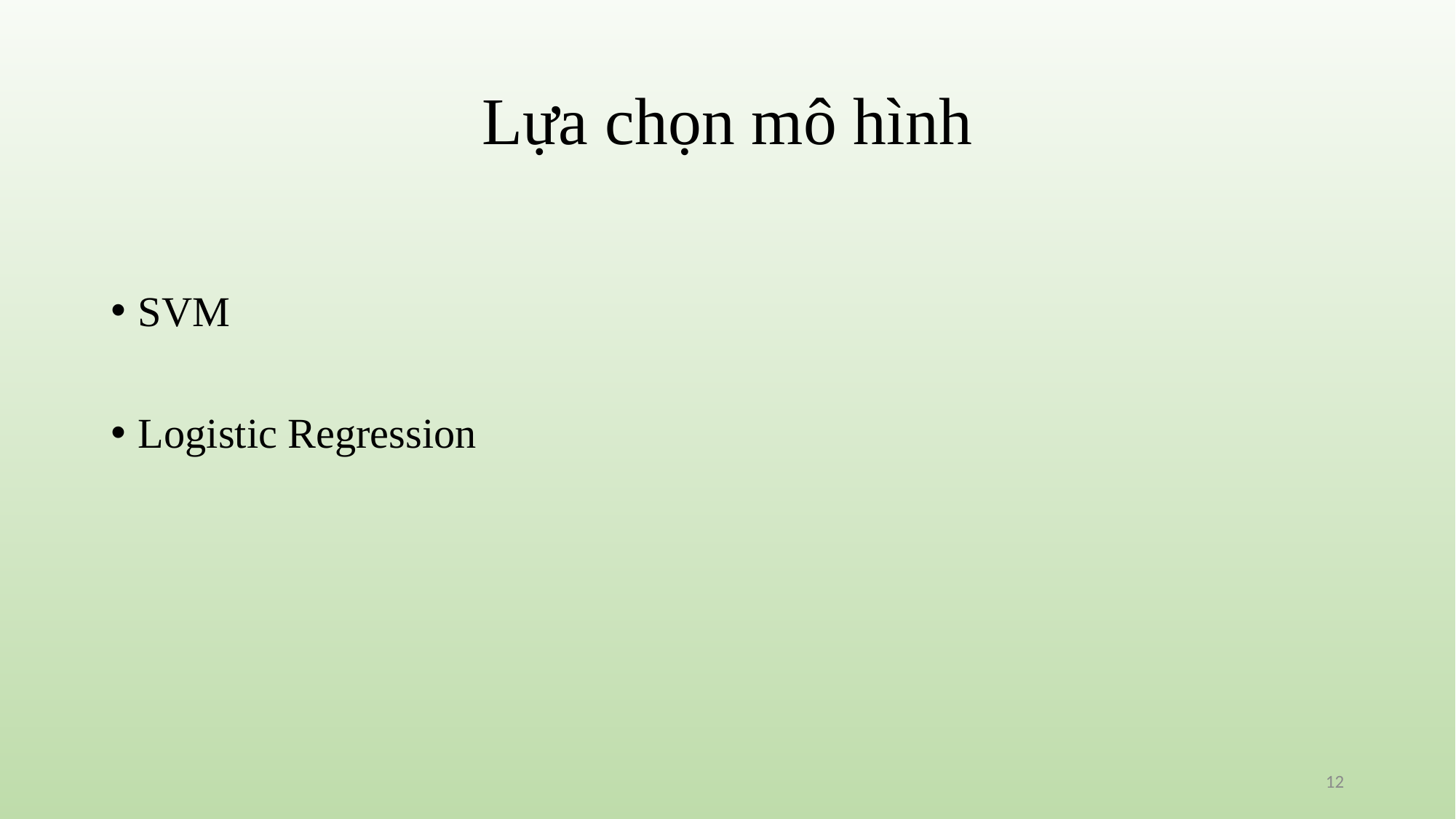

# Lựa chọn mô hình

SVM

Logistic Regression
12